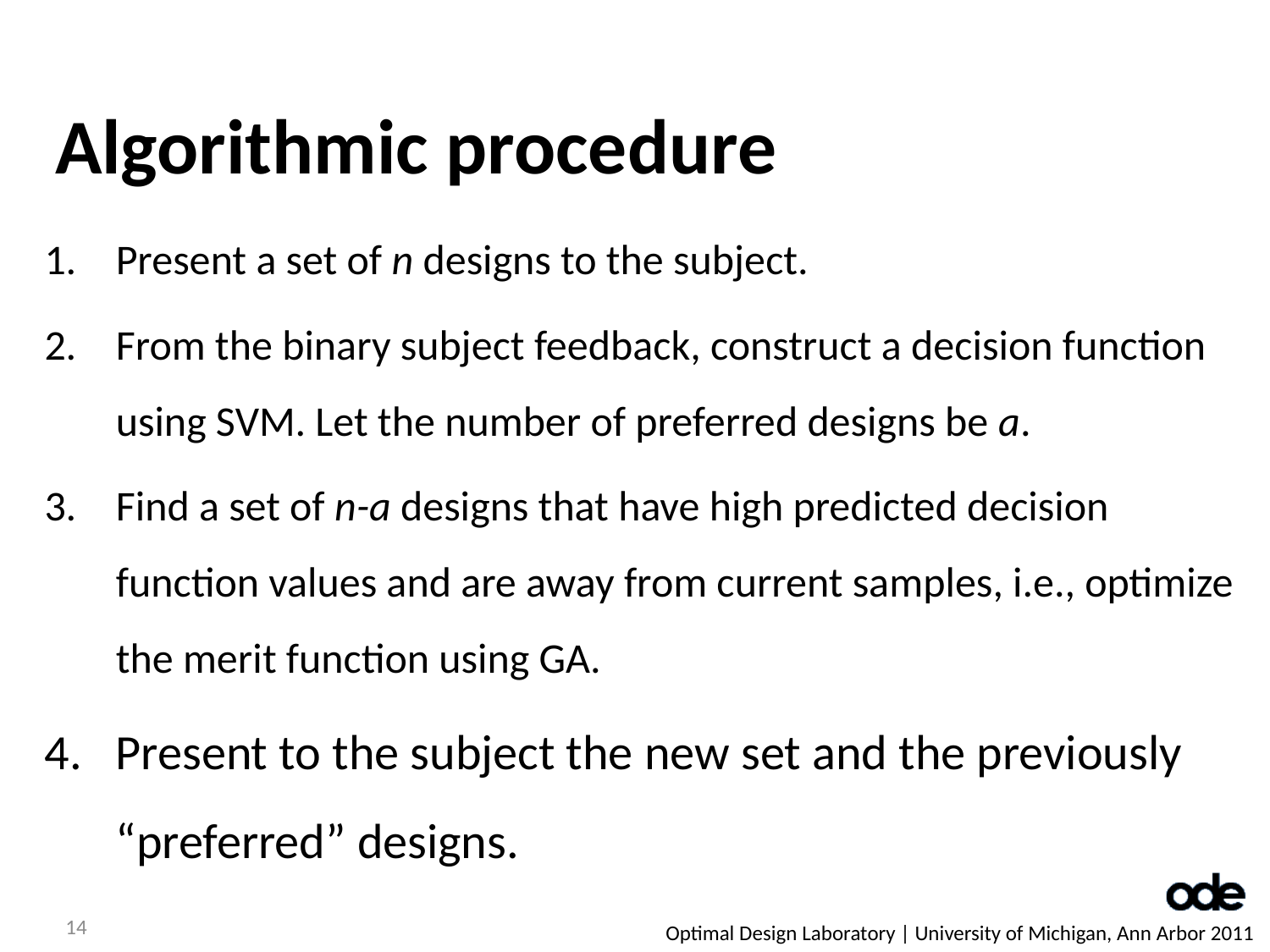

Algorithmic procedure
Present a set of n designs to the subject.
From the binary subject feedback, construct a decision function using SVM. Let the number of preferred designs be a.
Find a set of n-a designs that have high predicted decision function values and are away from current samples, i.e., optimize the merit function using GA.
Present to the subject the new set and the previously “preferred” designs.

14